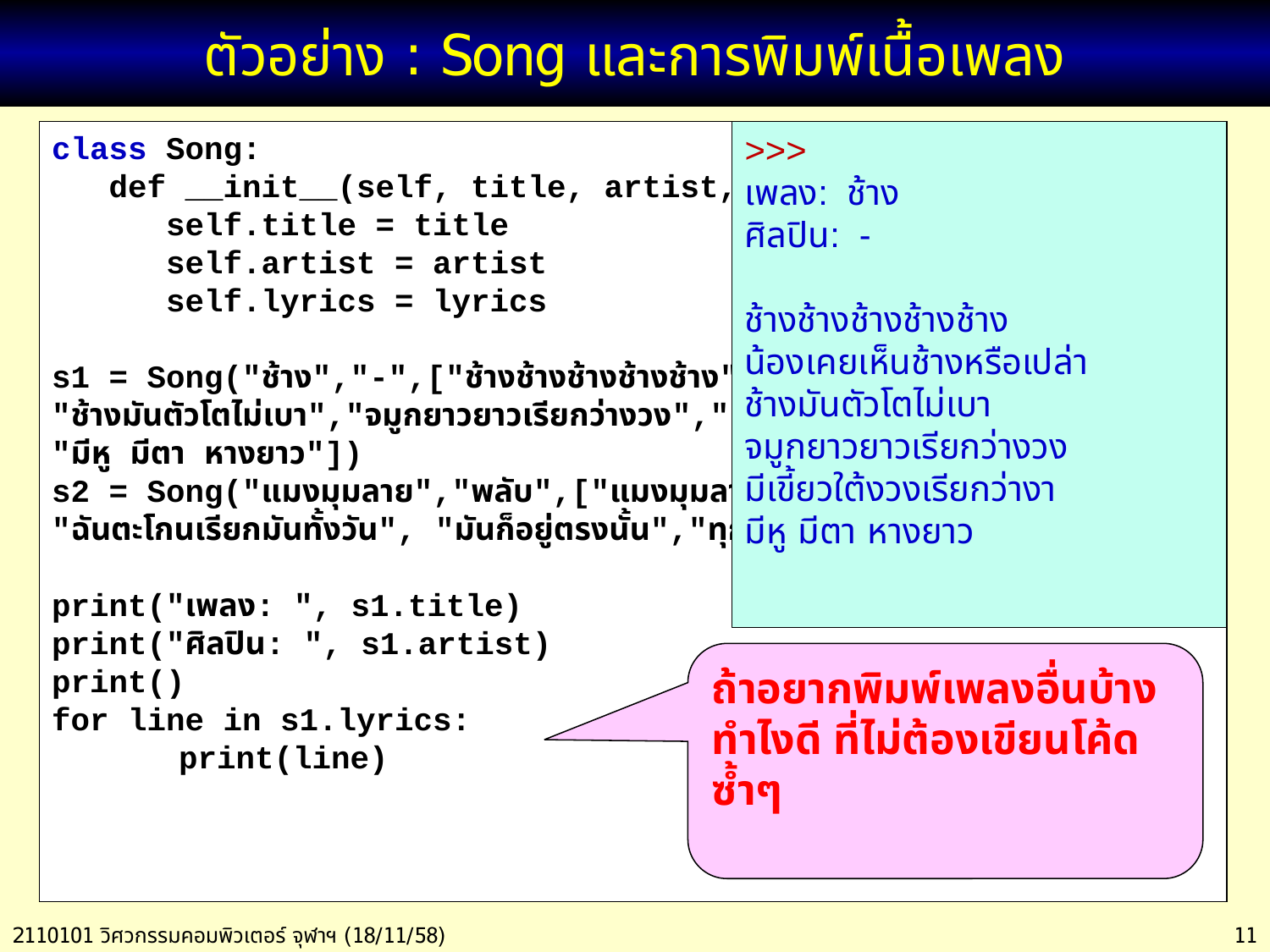

# ตัวอย่าง : Song และการพิมพ์เนื้อเพลง
class Song:
   def __init__(self, title, artist, lyrics):
      self.title = title
      self.artist = artist
      self.lyrics = lyrics

s1 = Song("ช้าง","-",["ช้างช้างช้างช้างช้าง","น้องเคยเห็นช้างหรือเปล่า", \
"ช้างมันตัวโตไม่เบา","จมูกยาวยาวเรียกว่างวง","มีเขี้ยวใต้งวงเรียกว่างา",\
"มีหู มีตา หางยาว"])
s2 = Song("แมงมุมลาย","พลับ",["แมงมุมลายตัวโน้น", \
"ฉันตะโกนเรียกมันทั้งวัน", "มันก็อยู่ตรงนั้น","ทุกวี่วันไม่มีพิษภัย"])

print("เพลง: ", s1.title)
print("ศิลปิน: ", s1.artist)
print()
for line in s1.lyrics:
	print(line)

>>>
เพลง:  ช้าง
ศิลปิน:  -

ช้างช้างช้างช้างช้าง
น้องเคยเห็นช้างหรือเปล่า
ช้างมันตัวโตไม่เบา
จมูกยาวยาวเรียกว่างวง
มีเขี้ยวใต้งวงเรียกว่างา
มีหู มีตา หางยาว
ถ้าอยากพิมพ์เพลงอื่นบ้าง
ทำไงดี ที่ไม่ต้องเขียนโค้ดซ้ำๆ